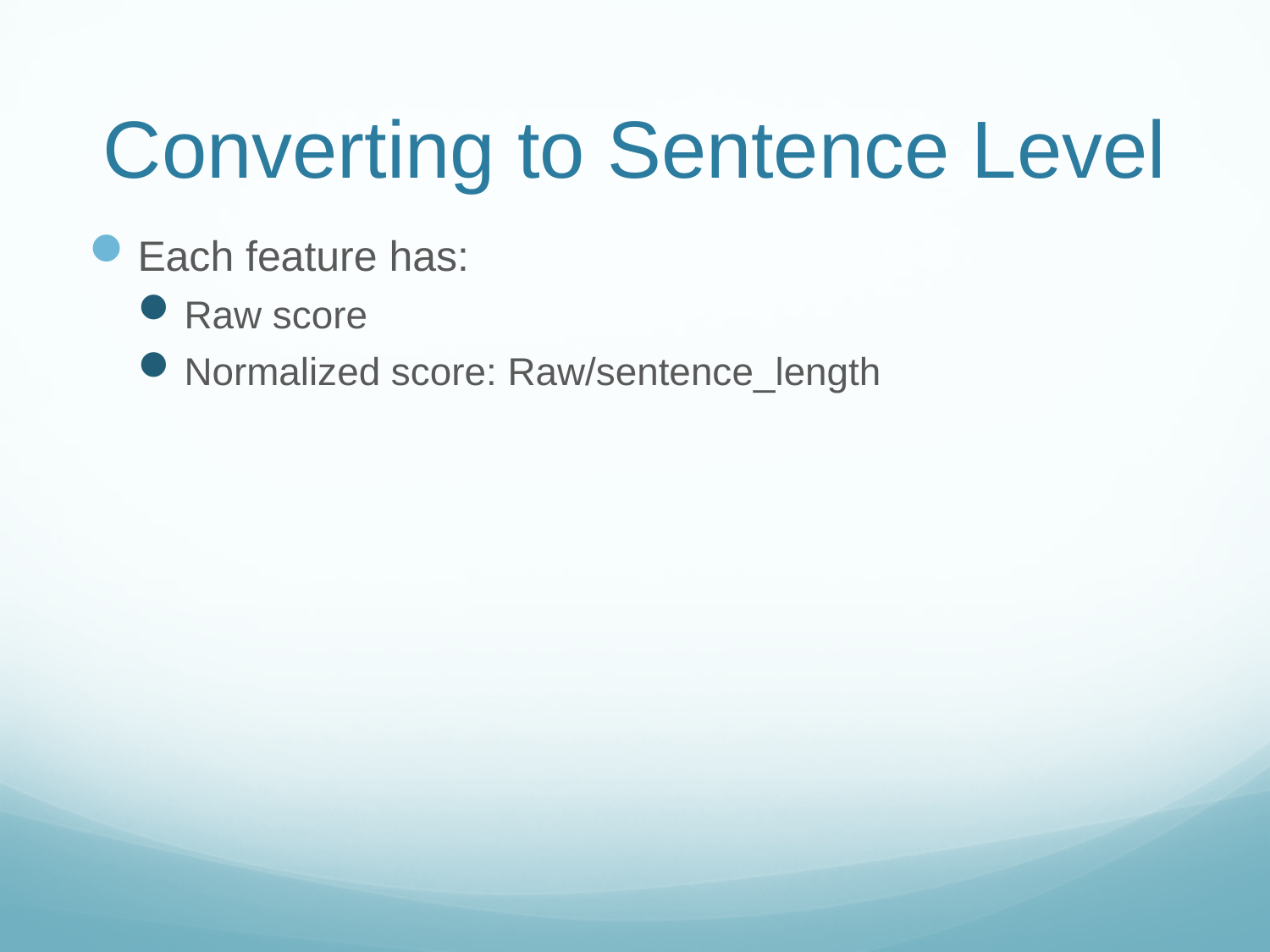

# Converting to Sentence Level
Each feature has:
Raw score
Normalized score: Raw/sentence_length